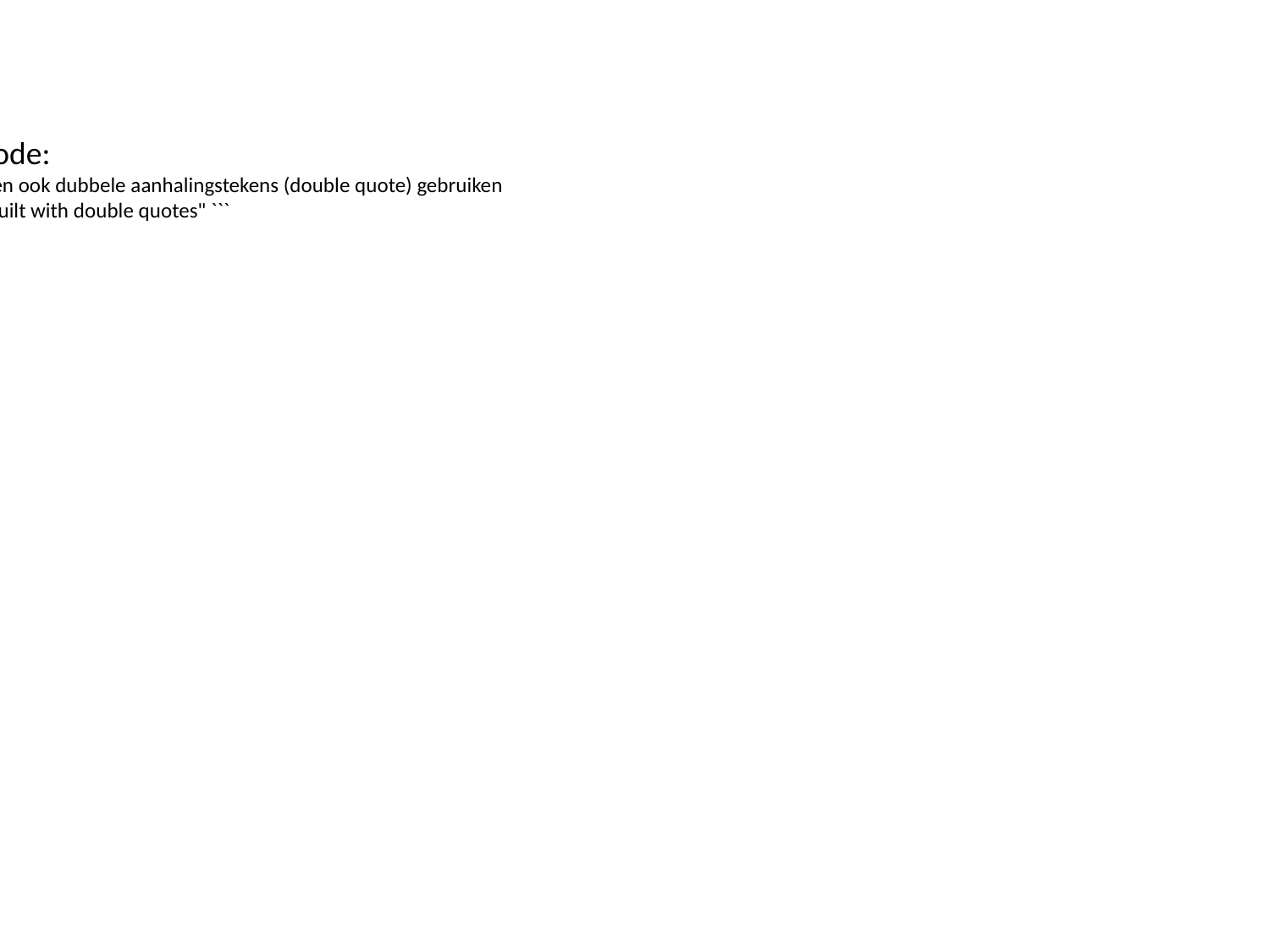

Python Code:
``` # We kunnen ook dubbele aanhalingstekens (double quote) gebruiken
 `````` "String built with double quotes" ```